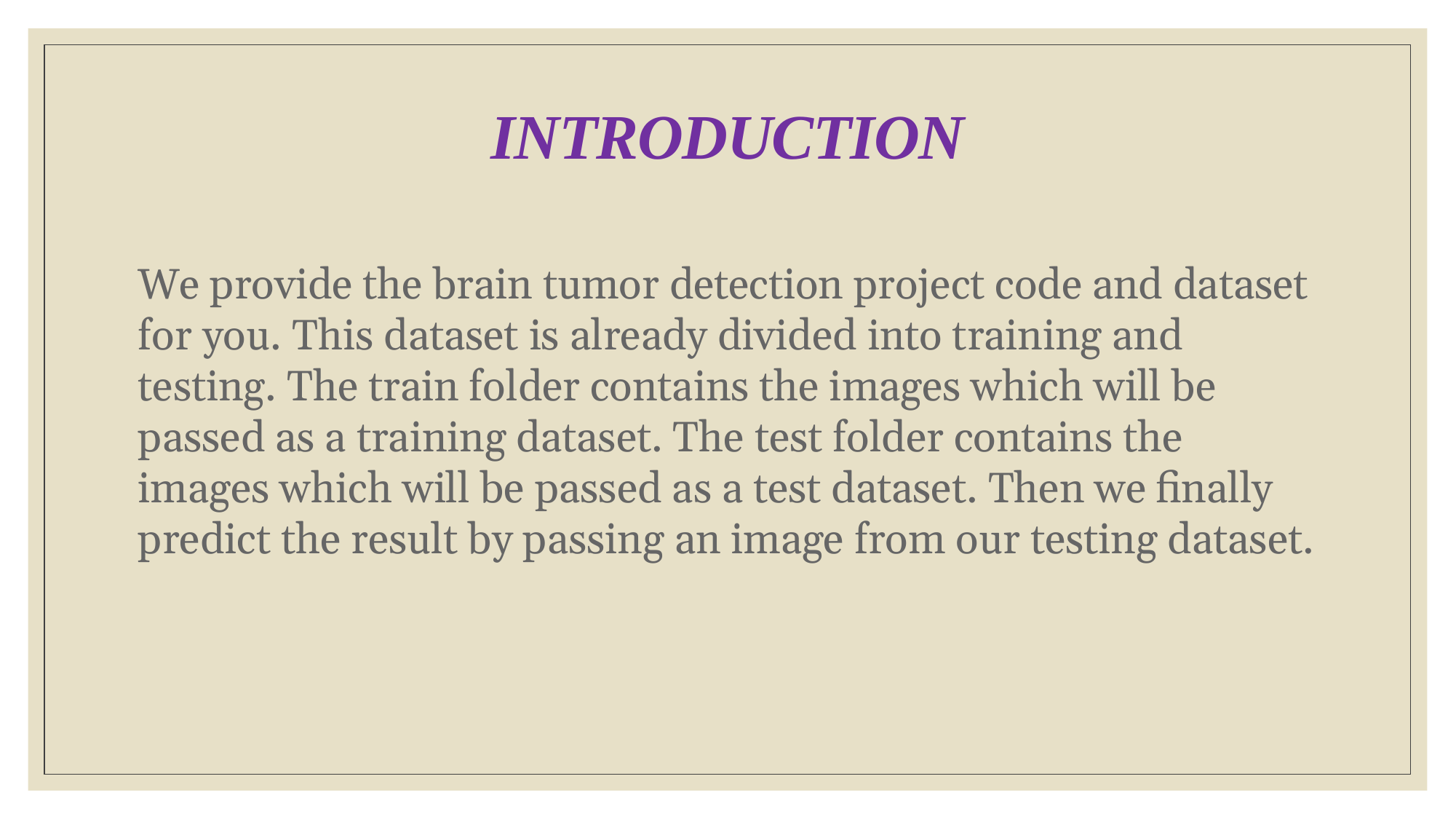

# INTRODUCTION
We provide the brain tumor detection project code and dataset for you. This dataset is already divided into training and testing. The train folder contains the images which will be passed as a training dataset. The test folder contains the images which will be passed as a test dataset. Then we finally predict the result by passing an image from our testing dataset.